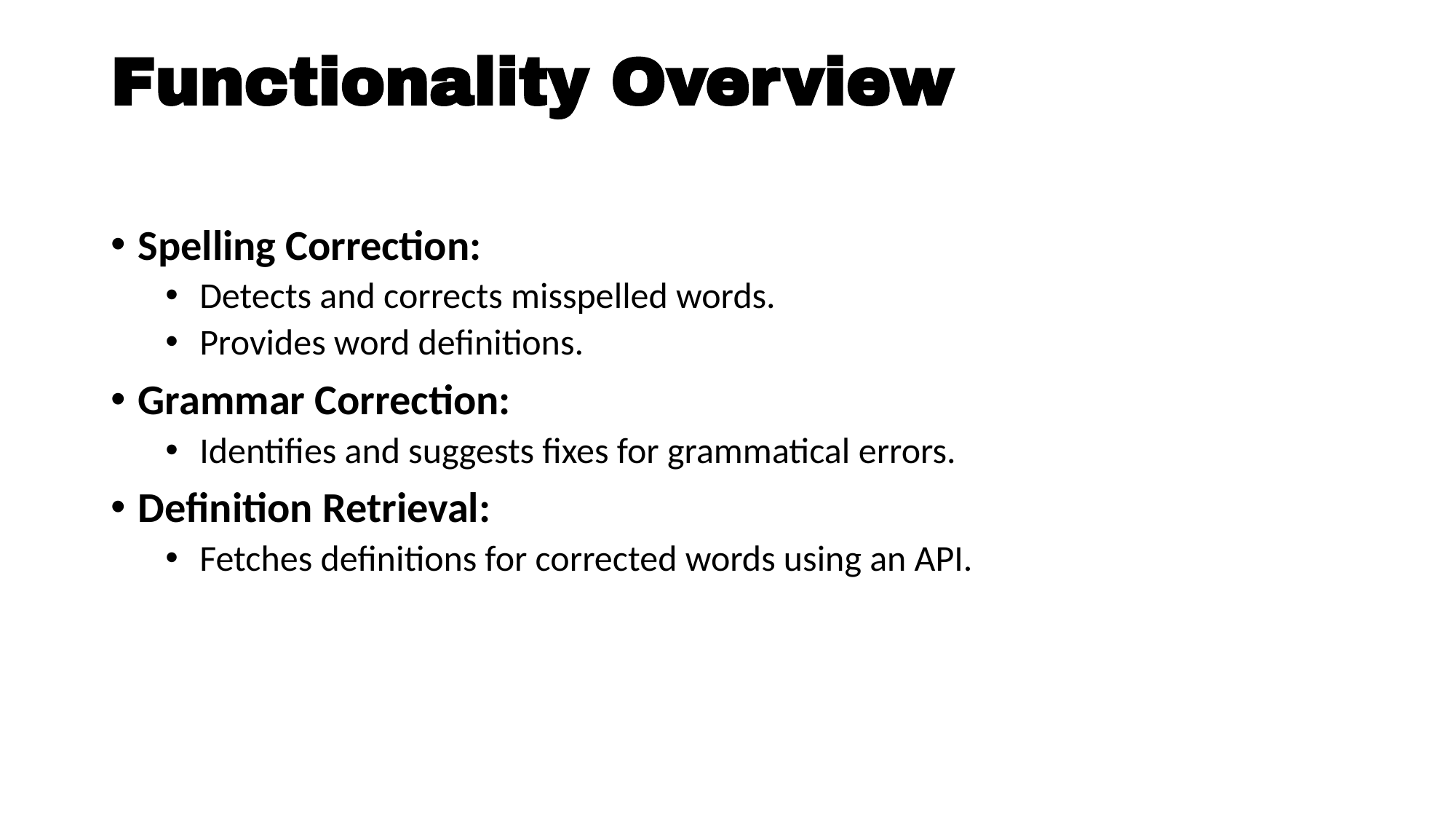

# Functionality Overview
Spelling Correction:
Detects and corrects misspelled words.
Provides word definitions.
Grammar Correction:
Identifies and suggests fixes for grammatical errors.
Definition Retrieval:
Fetches definitions for corrected words using an API.